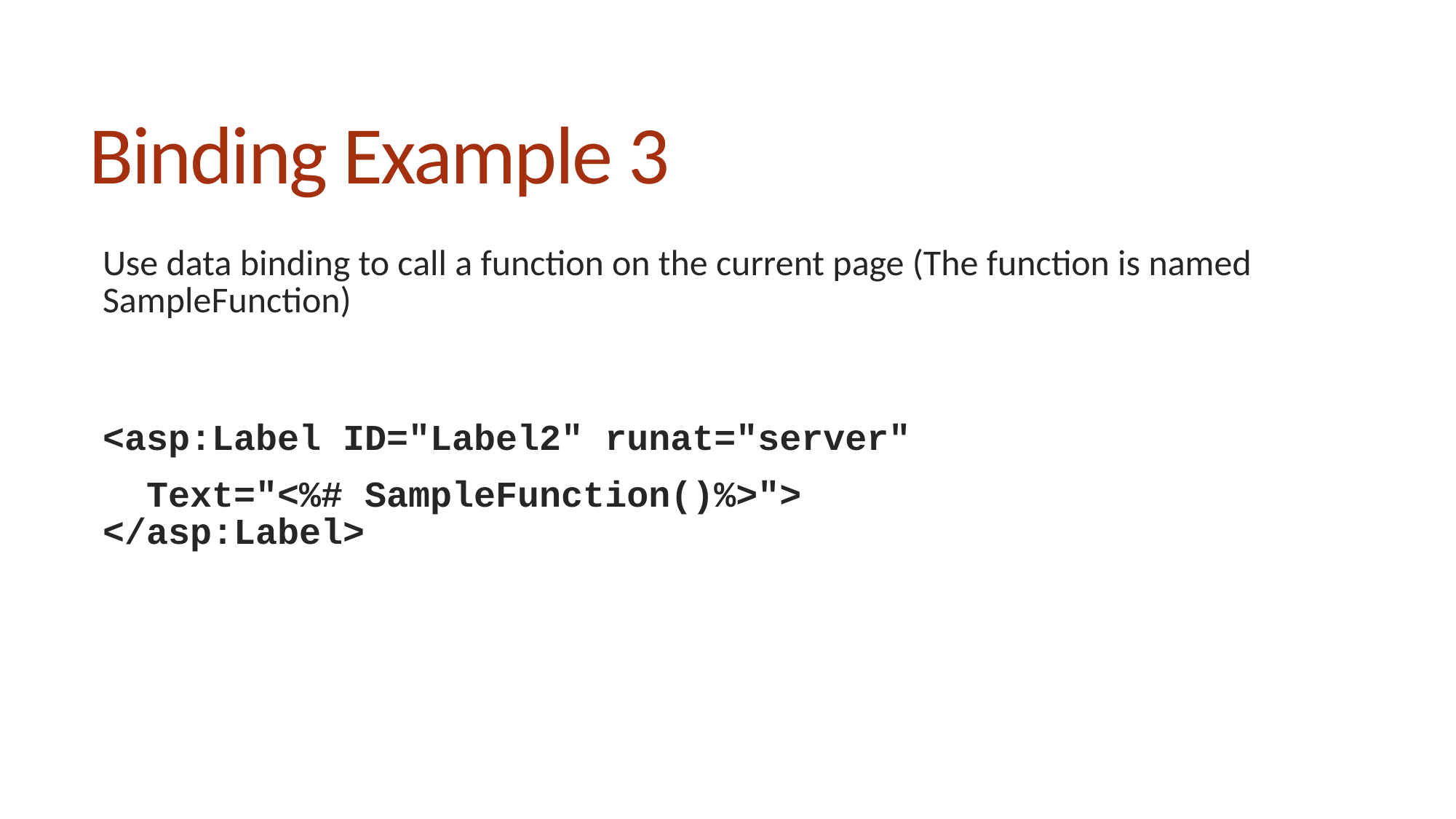

# Binding Example 3
Use data binding to call a function on the current page (The function is named SampleFunction)
<asp:Label ID="Label2" runat="server"
  Text="<%# SampleFunction()%>">
</asp:Label>